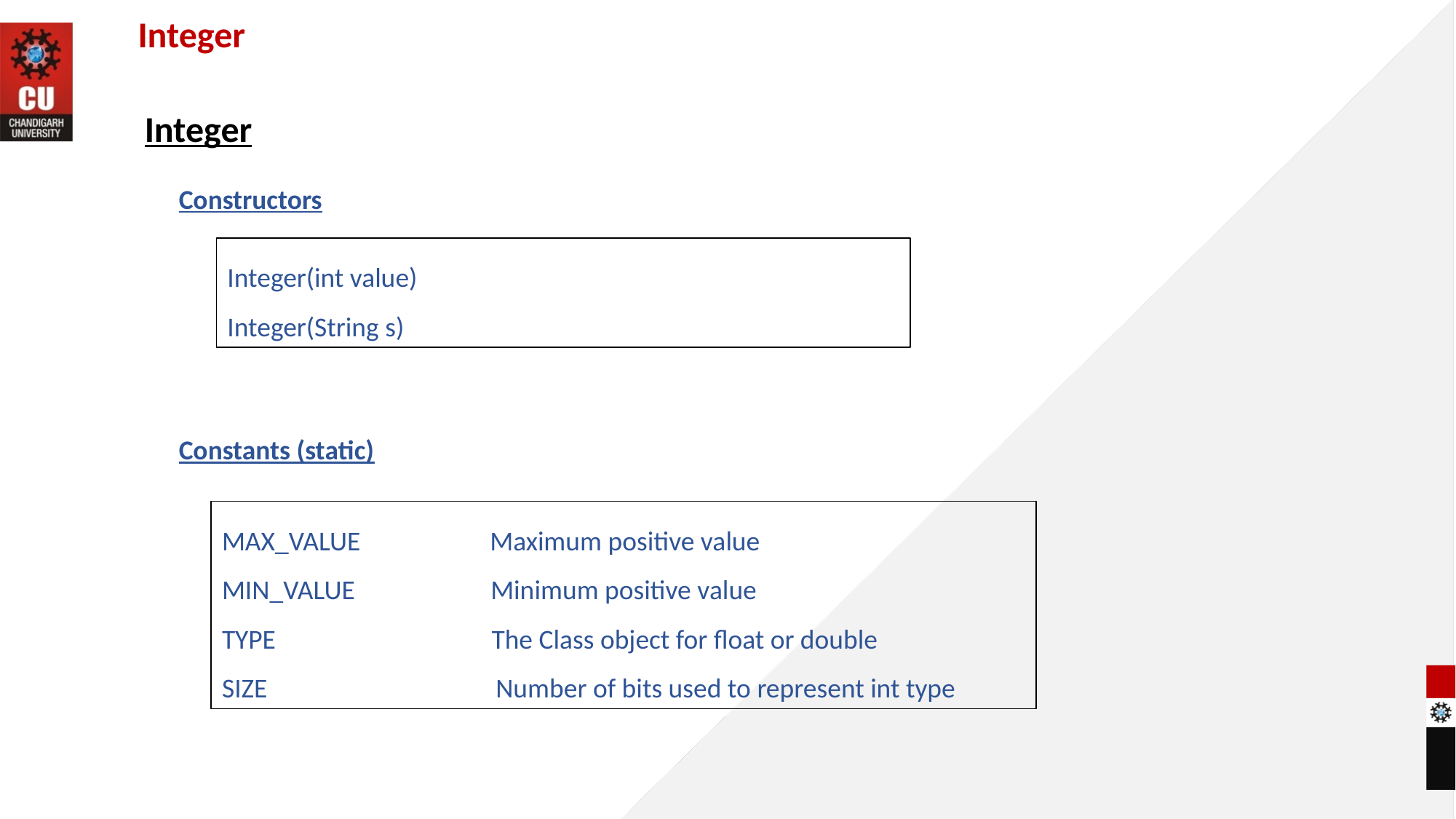

Integer
Integer
Constructors
Integer(int value)
Integer(String s)
Constants (static)
MAX_VALUE                     Maximum positive value
MIN_VALUE                      Minimum positive value
TYPE                                   The Class object for float or double
SIZE		         Number of bits used to represent int type